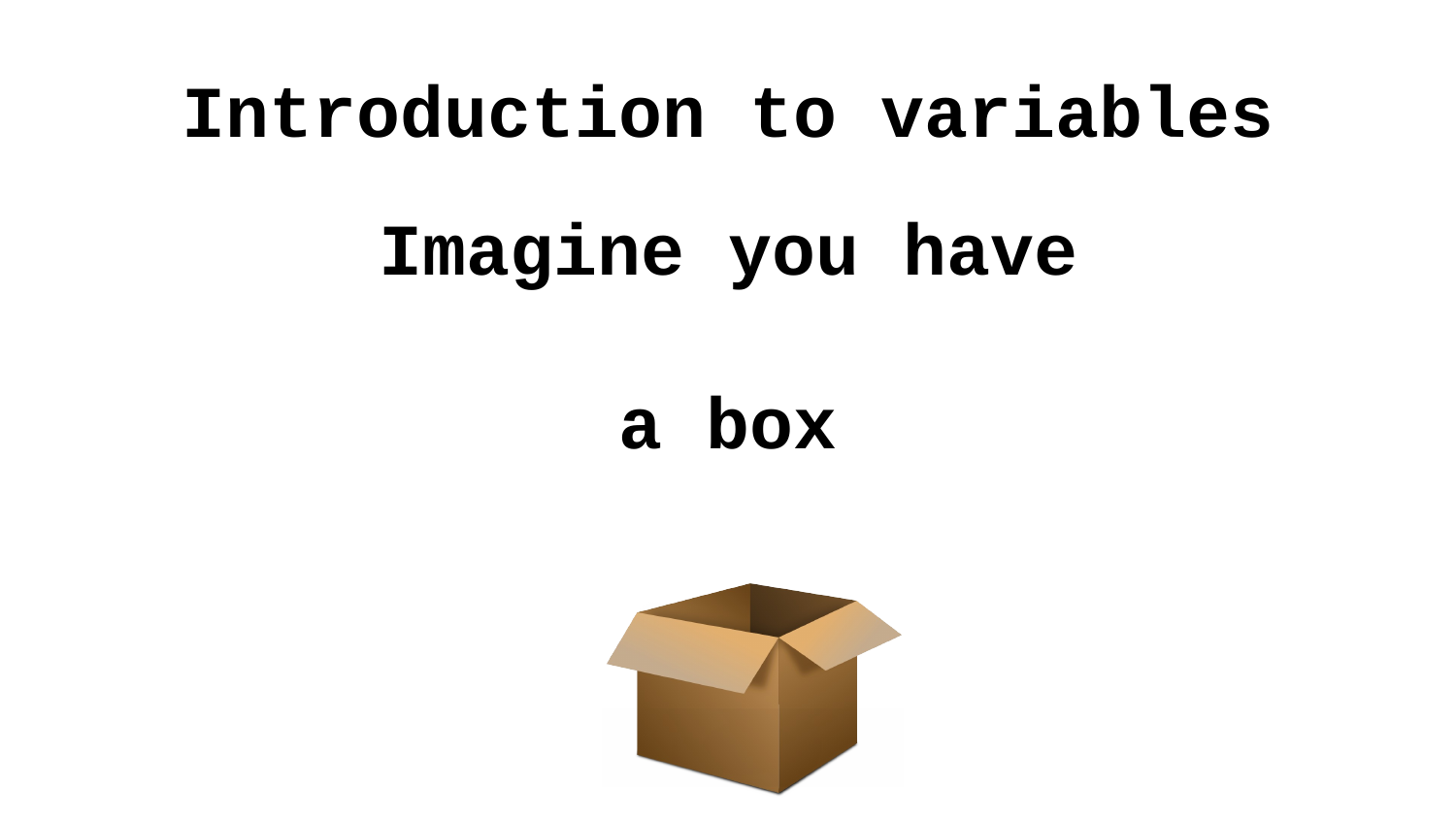

Introduction to variables
Imagine you have

a box